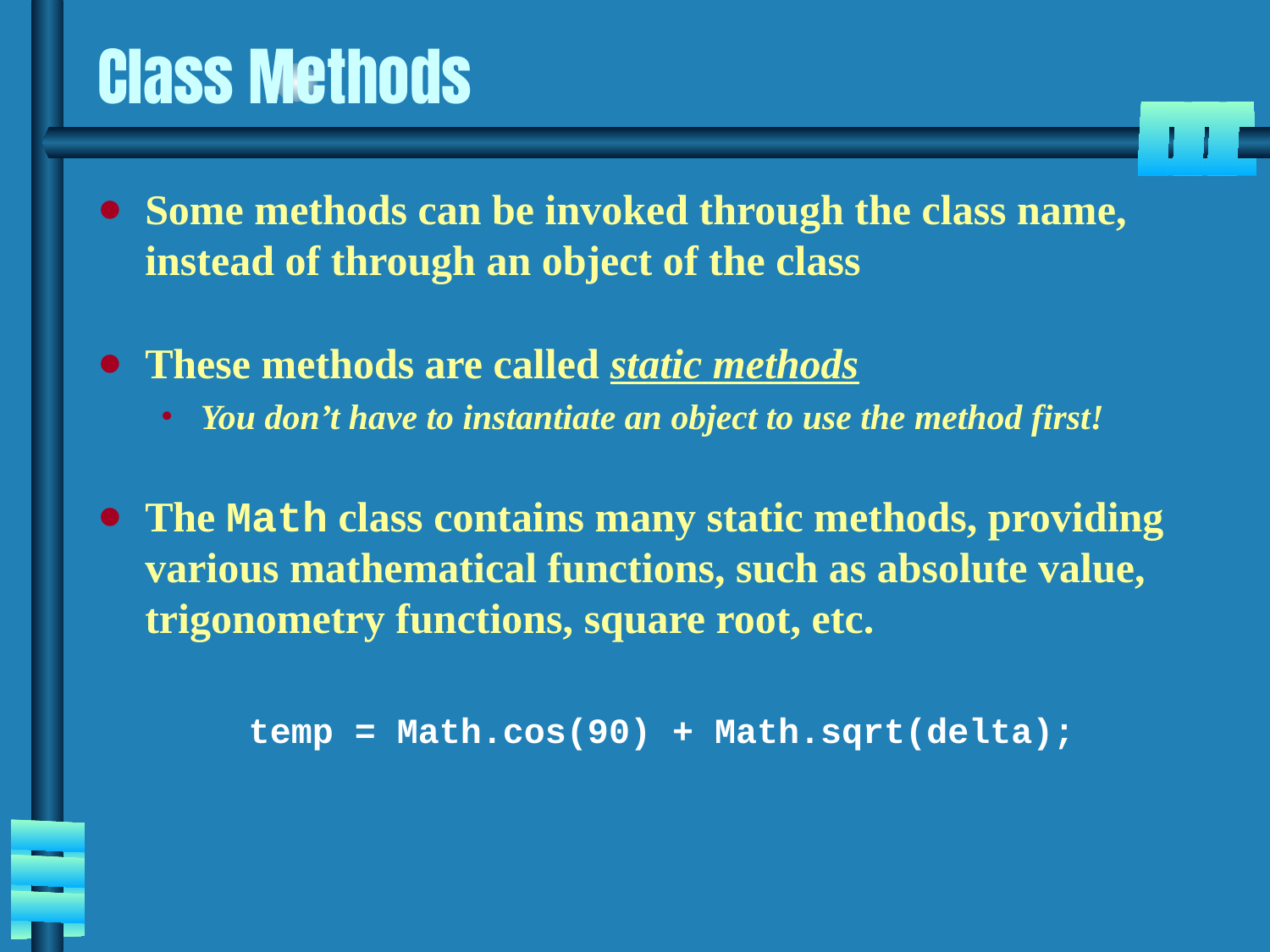

# Class Methods
Some methods can be invoked through the class name, instead of through an object of the class

These methods are called static methods
You don’t have to instantiate an object to use the method first!

The Math class contains many static methods, providing various mathematical functions, such as absolute value, trigonometry functions, square root, etc.

temp = Math.cos(90) + Math.sqrt(delta);